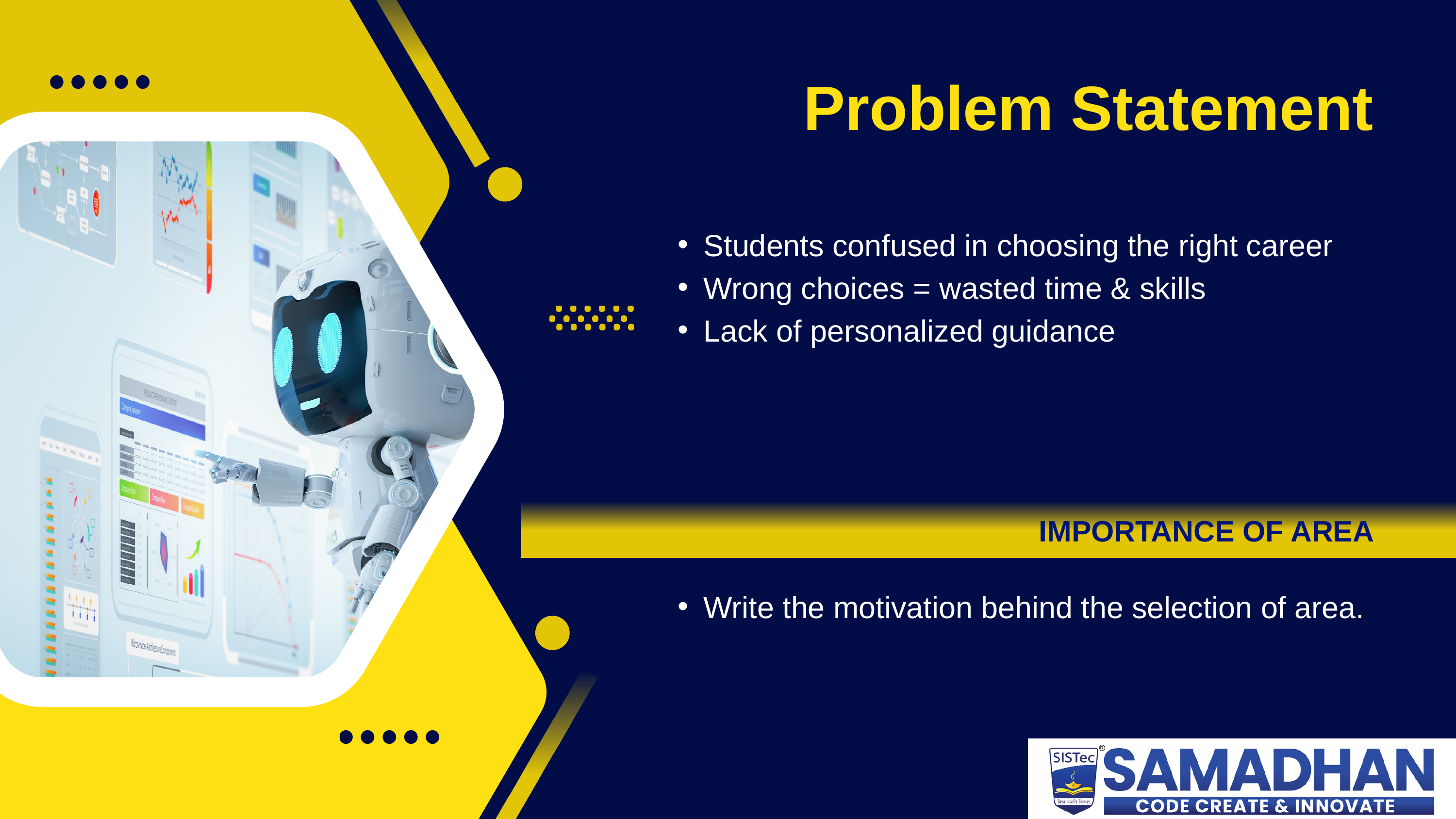

Problem Statement

Students confused in choosing the right career
Wrong choices = wasted time & skills
Lack of personalized guidance

IMPORTANCE OF AREA
Write the motivation behind the selection of area.